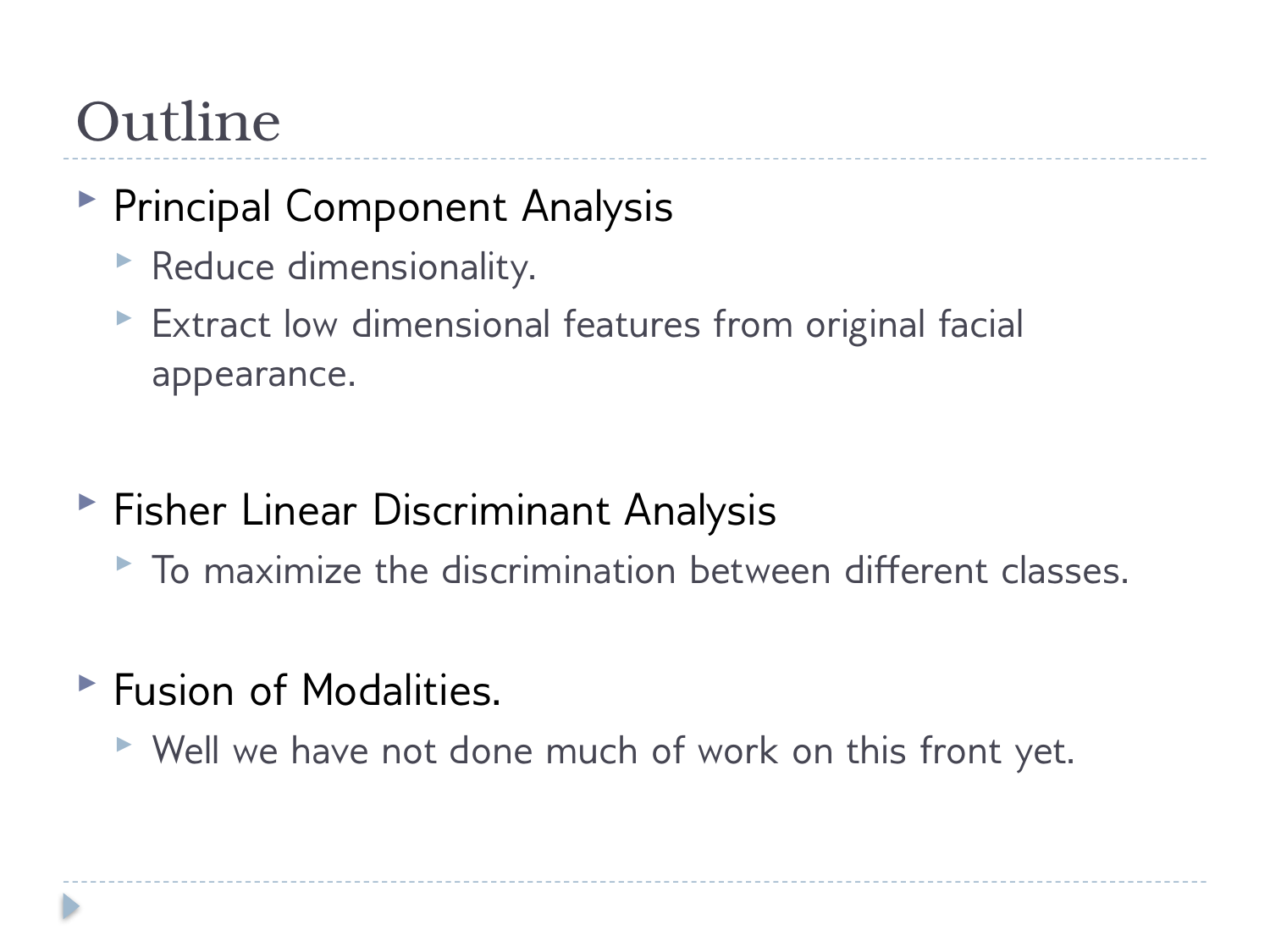

# Outline
Principal Component Analysis
Reduce dimensionality.
Extract low dimensional features from original facial appearance.

Fisher Linear Discriminant Analysis
To maximize the discrimination between different classes.

Fusion of Modalities.
Well we have not done much of work on this front yet.